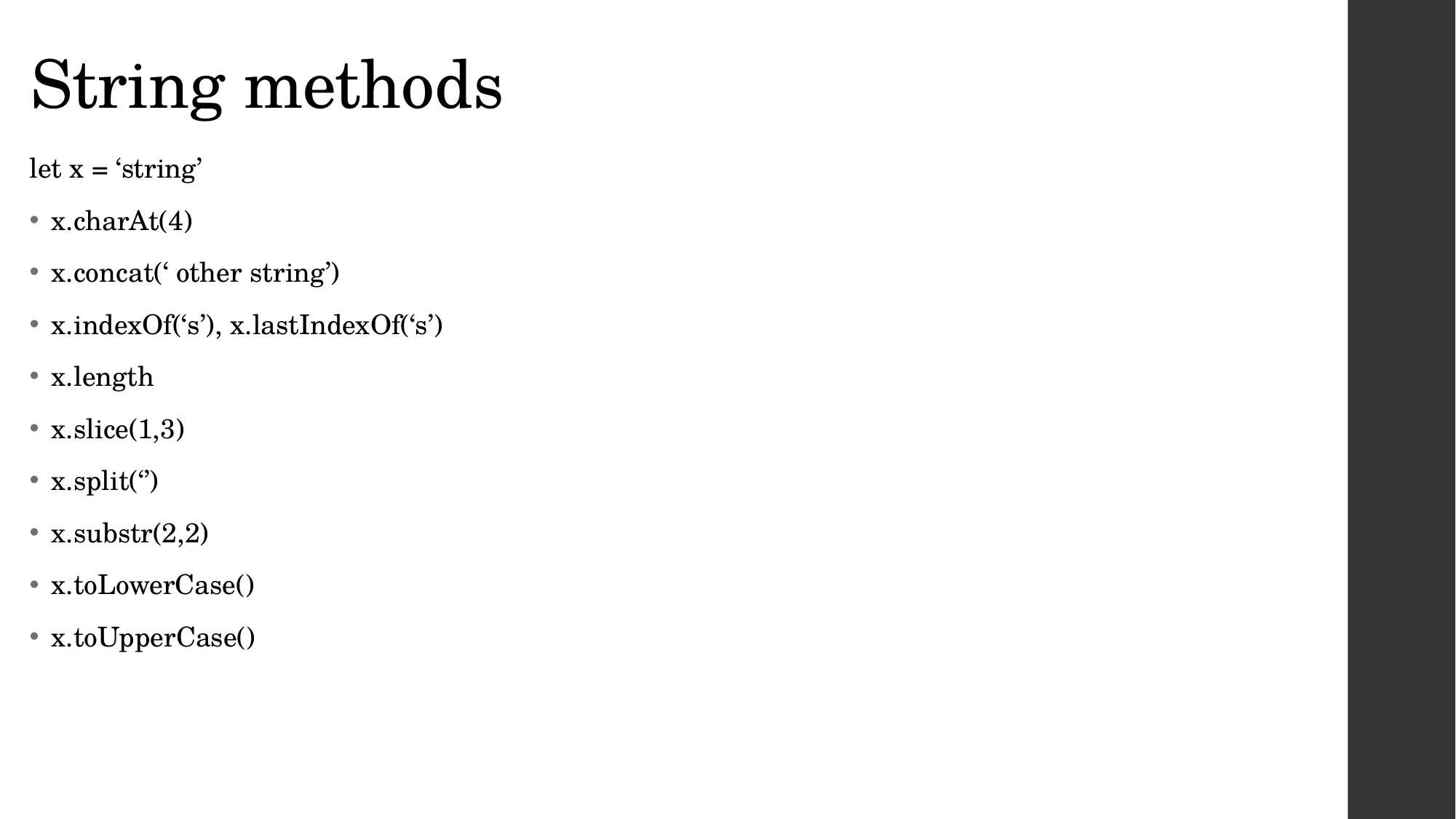

# String methods
let x = ‘string’
x.charAt(4)
x.concat(‘ other string’)
x.indexOf(‘s’), x.lastIndexOf(‘s’)
x.length
x.slice(1,3)
x.split(‘’)
x.substr(2,2)
x.toLowerCase()
x.toUpperCase()